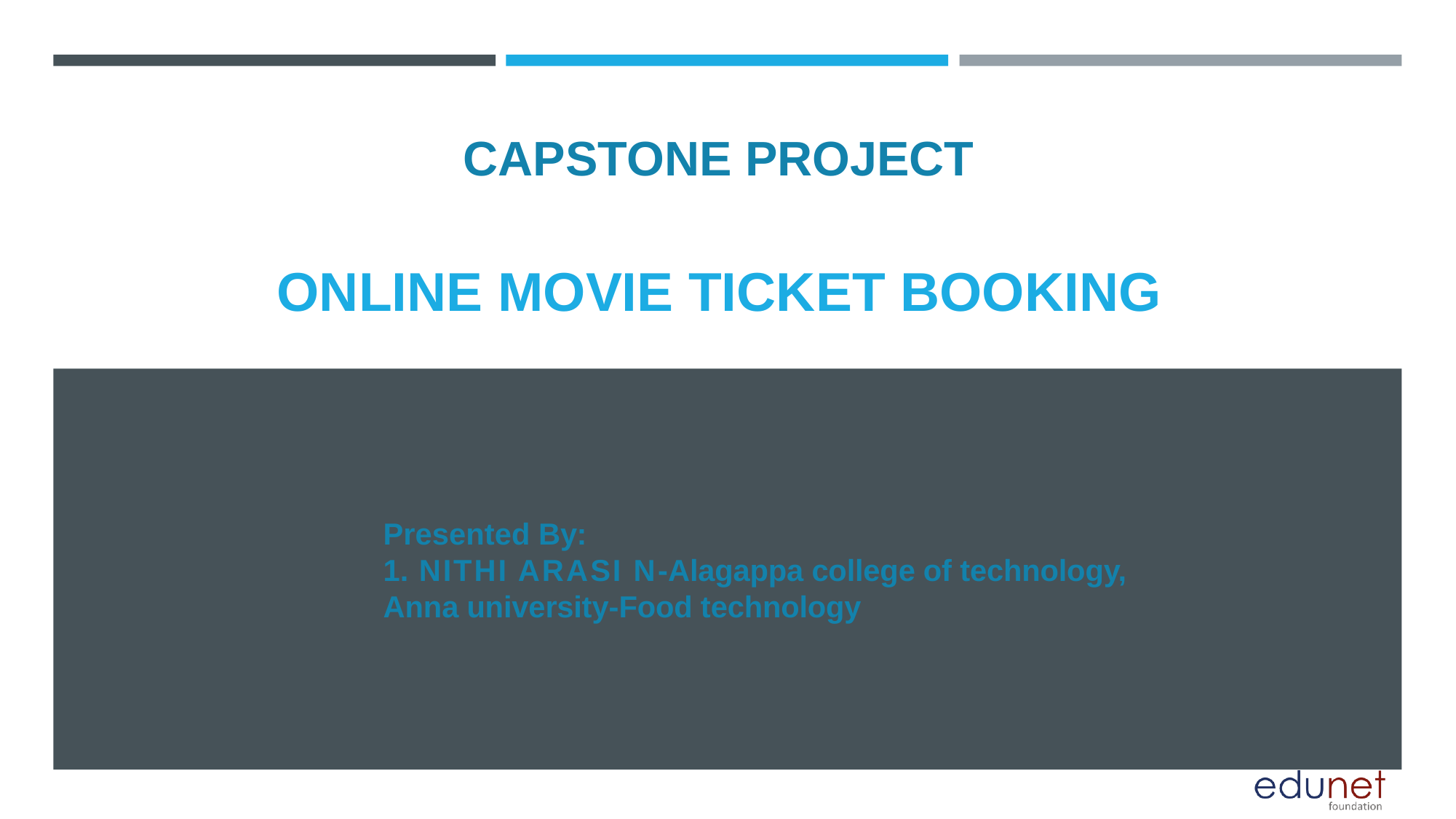

# CAPSTONE PROJECT
ONLINE MOVIE TICKET BOOKING

Presented By:
1. NITHI ARASI N-Alagappa college of technology,
Anna university-Food technology